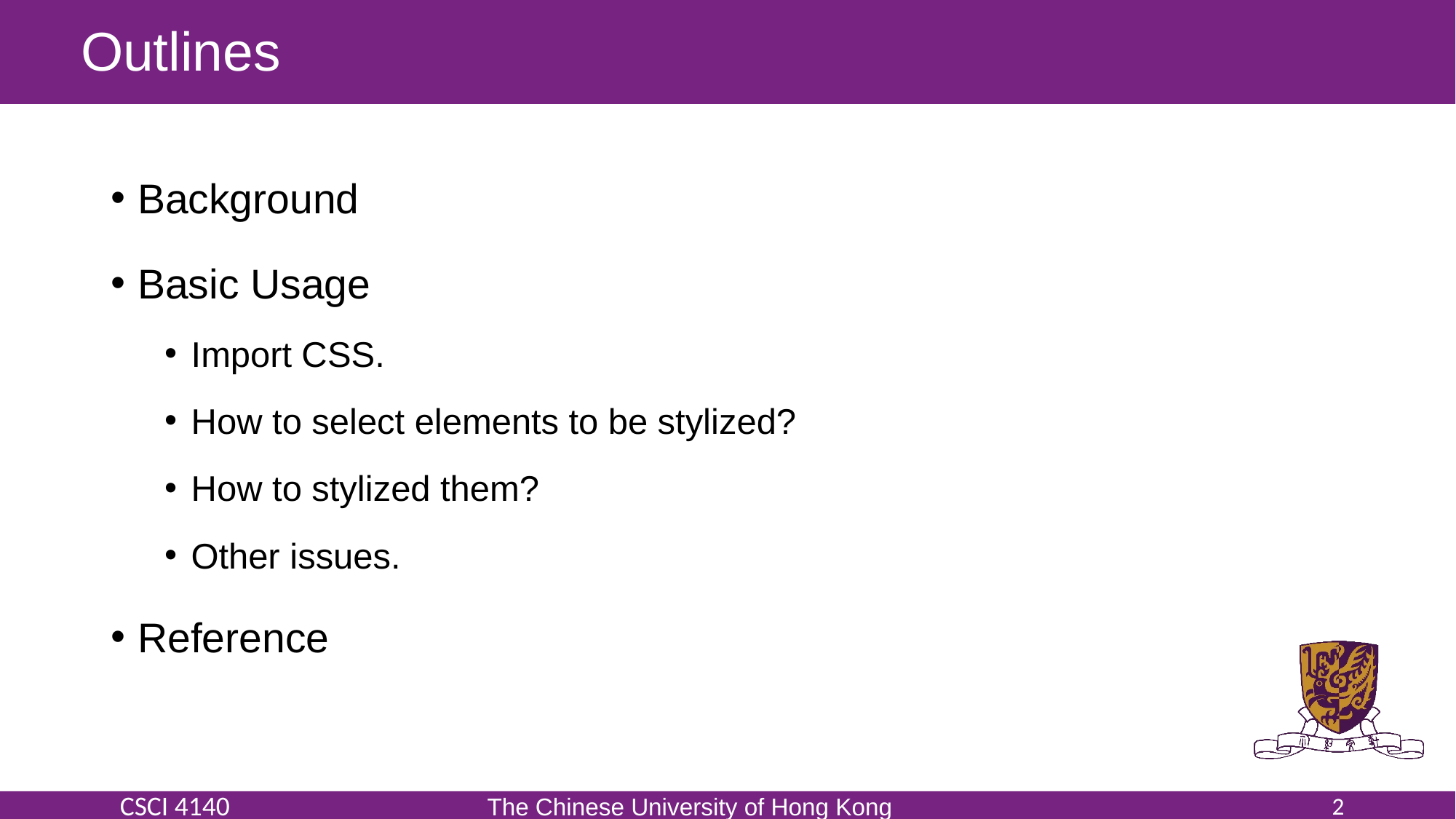

# Outlines
Background
Basic Usage
Import CSS.
How to select elements to be stylized?
How to stylized them?
Other issues.
Reference

2